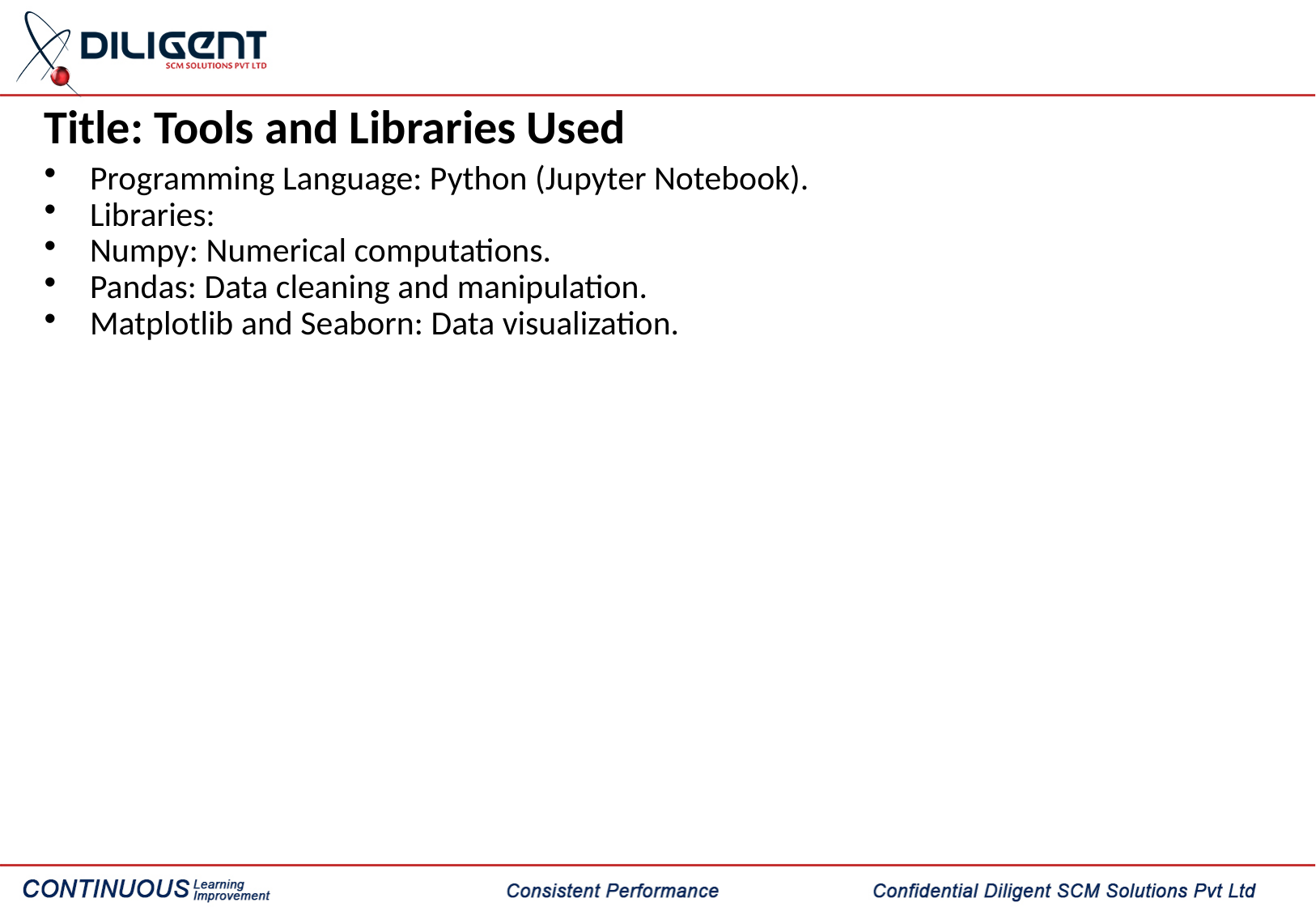

Title: Tools and Libraries Used
Programming Language: Python (Jupyter Notebook).
Libraries:
Numpy: Numerical computations.
Pandas: Data cleaning and manipulation.
Matplotlib and Seaborn: Data visualization.
3